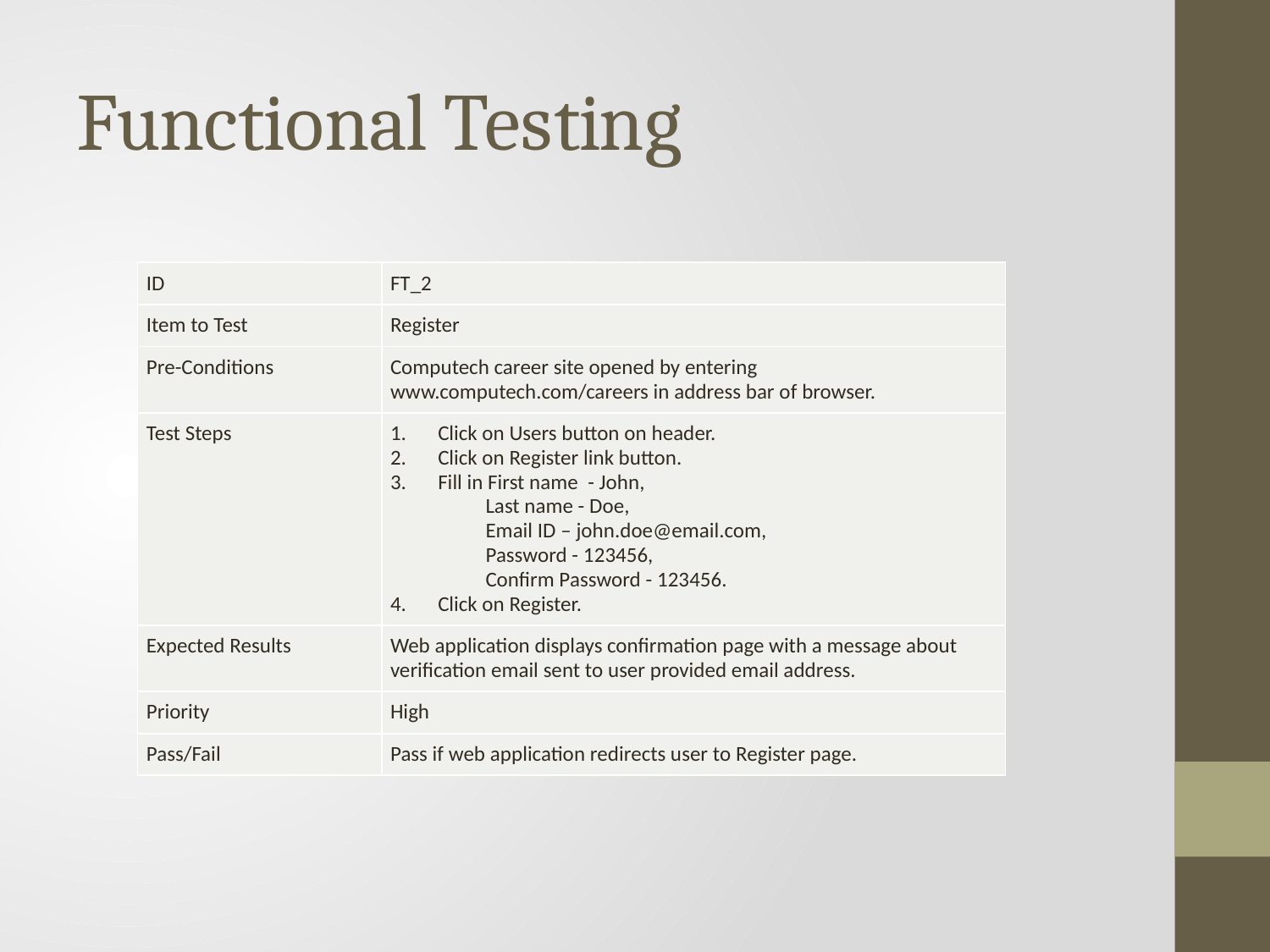

# Functional Testing
| ID | FT\_2 |
| --- | --- |
| Item to Test | Register |
| Pre-Conditions | Computech career site opened by entering www.computech.com/careers in address bar of browser. |
| Test Steps | Click on Users button on header. Click on Register link button. Fill in First name - John, Last name - Doe, Email ID – john.doe@email.com, Password - 123456, Confirm Password - 123456. Click on Register. |
| Expected Results | Web application displays confirmation page with a message about verification email sent to user provided email address. |
| Priority | High |
| Pass/Fail | Pass if web application redirects user to Register page. |